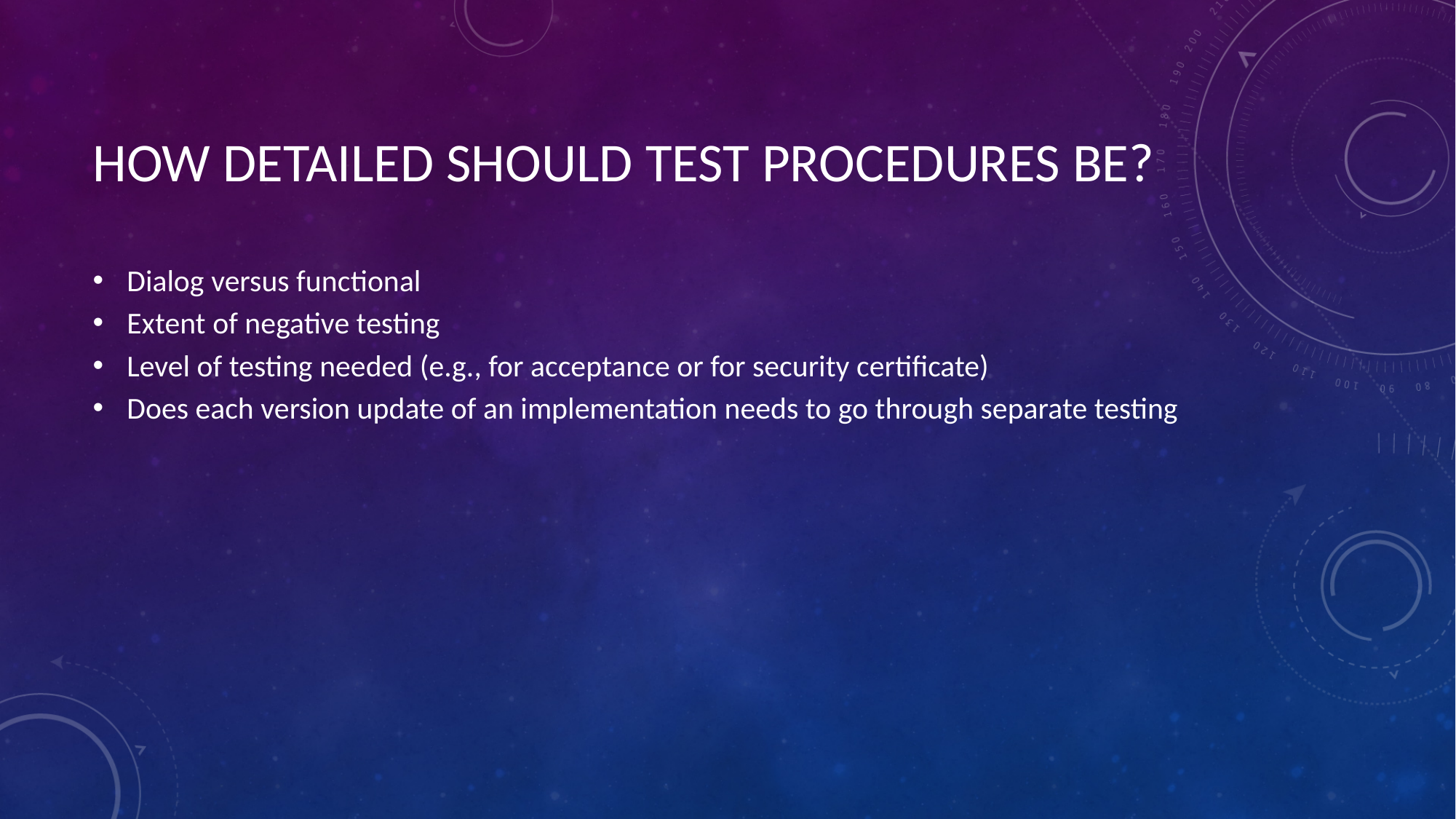

# How detailed Should Test Procedures Be?
Dialog versus functional
Extent of negative testing
Level of testing needed (e.g., for acceptance or for security certificate)
Does each version update of an implementation needs to go through separate testing